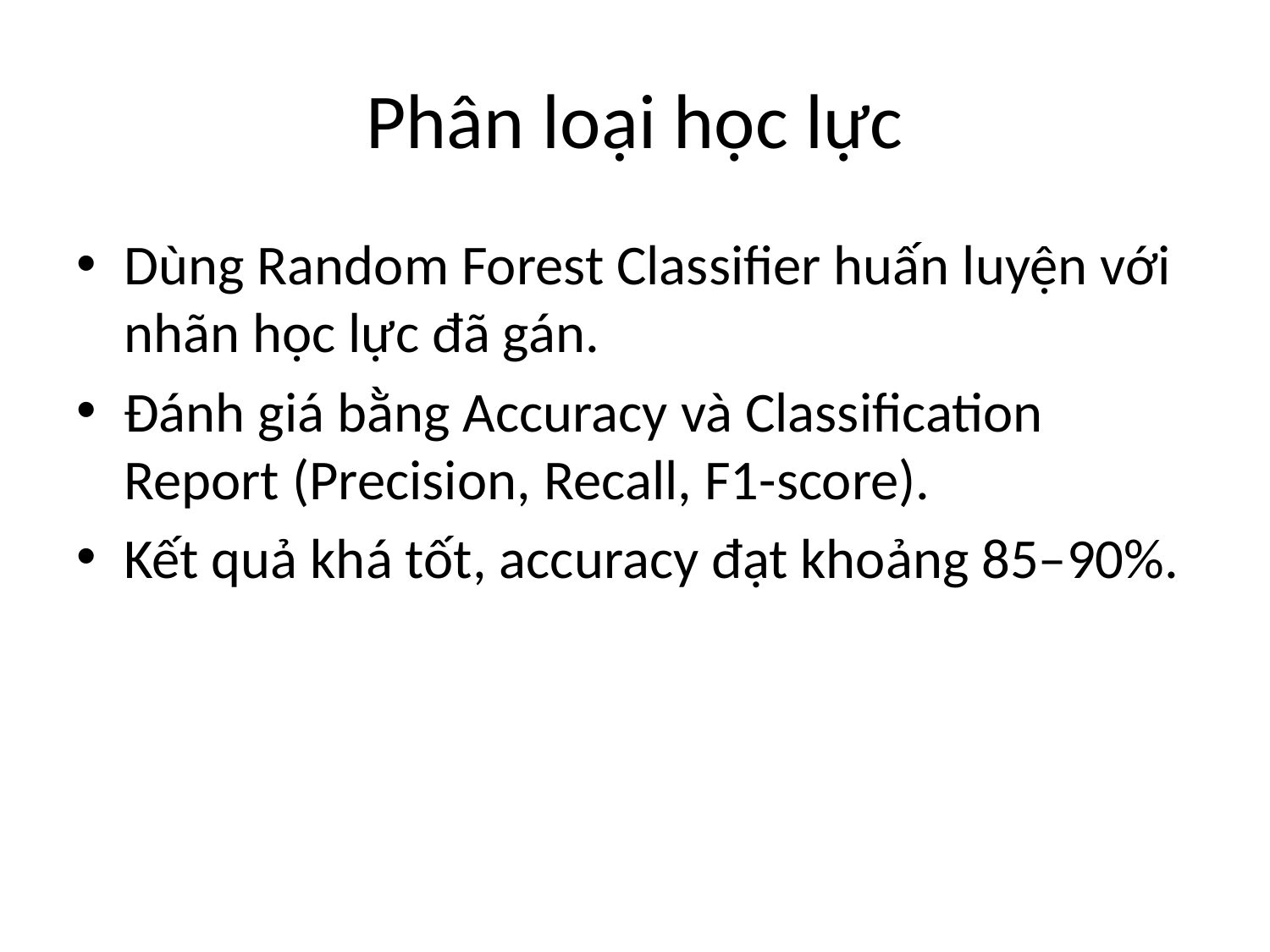

# Phân loại học lực
Dùng Random Forest Classifier huấn luyện với nhãn học lực đã gán.
Đánh giá bằng Accuracy và Classification Report (Precision, Recall, F1-score).
Kết quả khá tốt, accuracy đạt khoảng 85–90%.